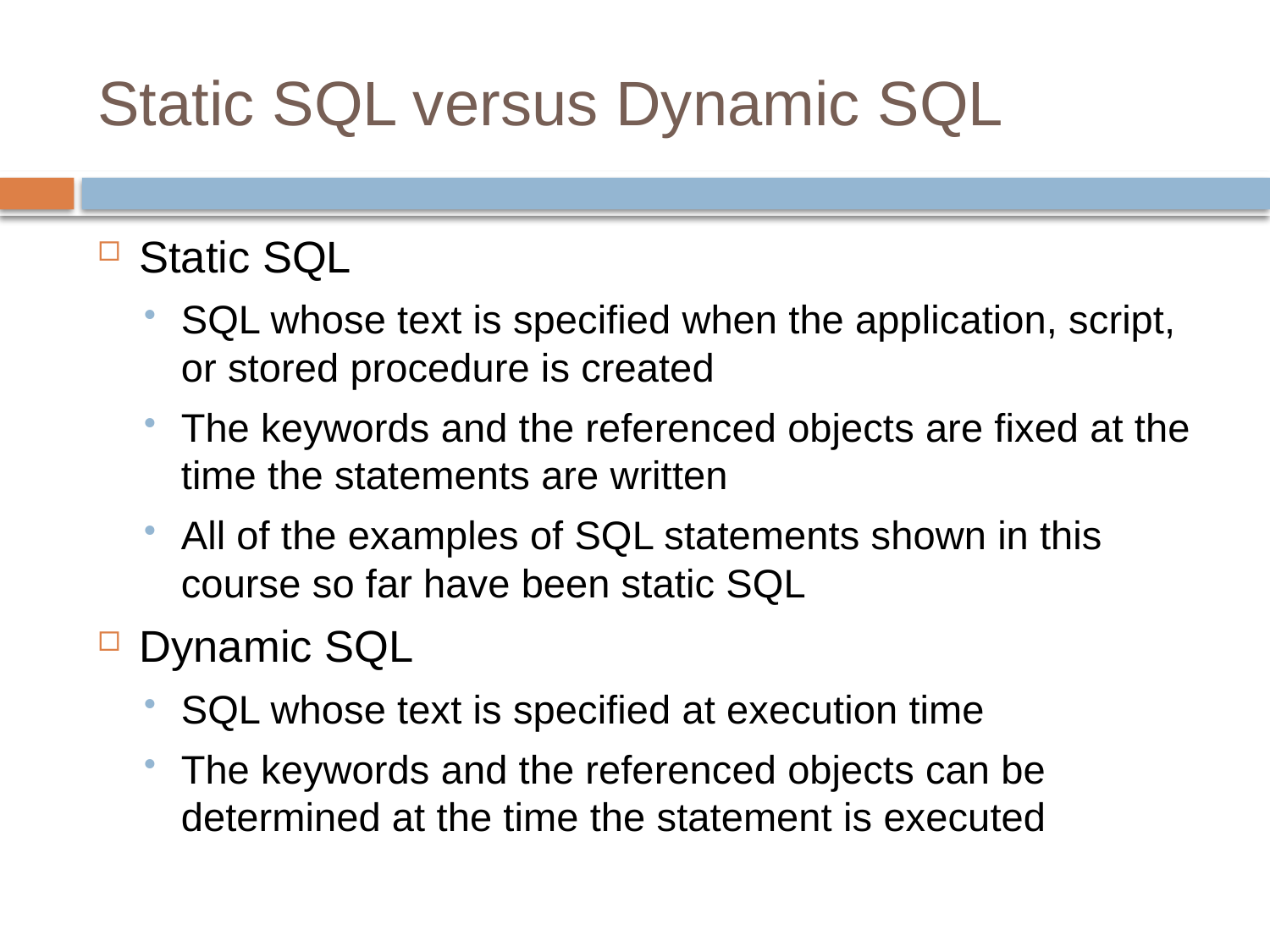

# Static SQL versus Dynamic SQL
Static SQL
SQL whose text is specified when the application, script, or stored procedure is created
The keywords and the referenced objects are fixed at the time the statements are written
All of the examples of SQL statements shown in this course so far have been static SQL
Dynamic SQL
SQL whose text is specified at execution time
The keywords and the referenced objects can be determined at the time the statement is executed